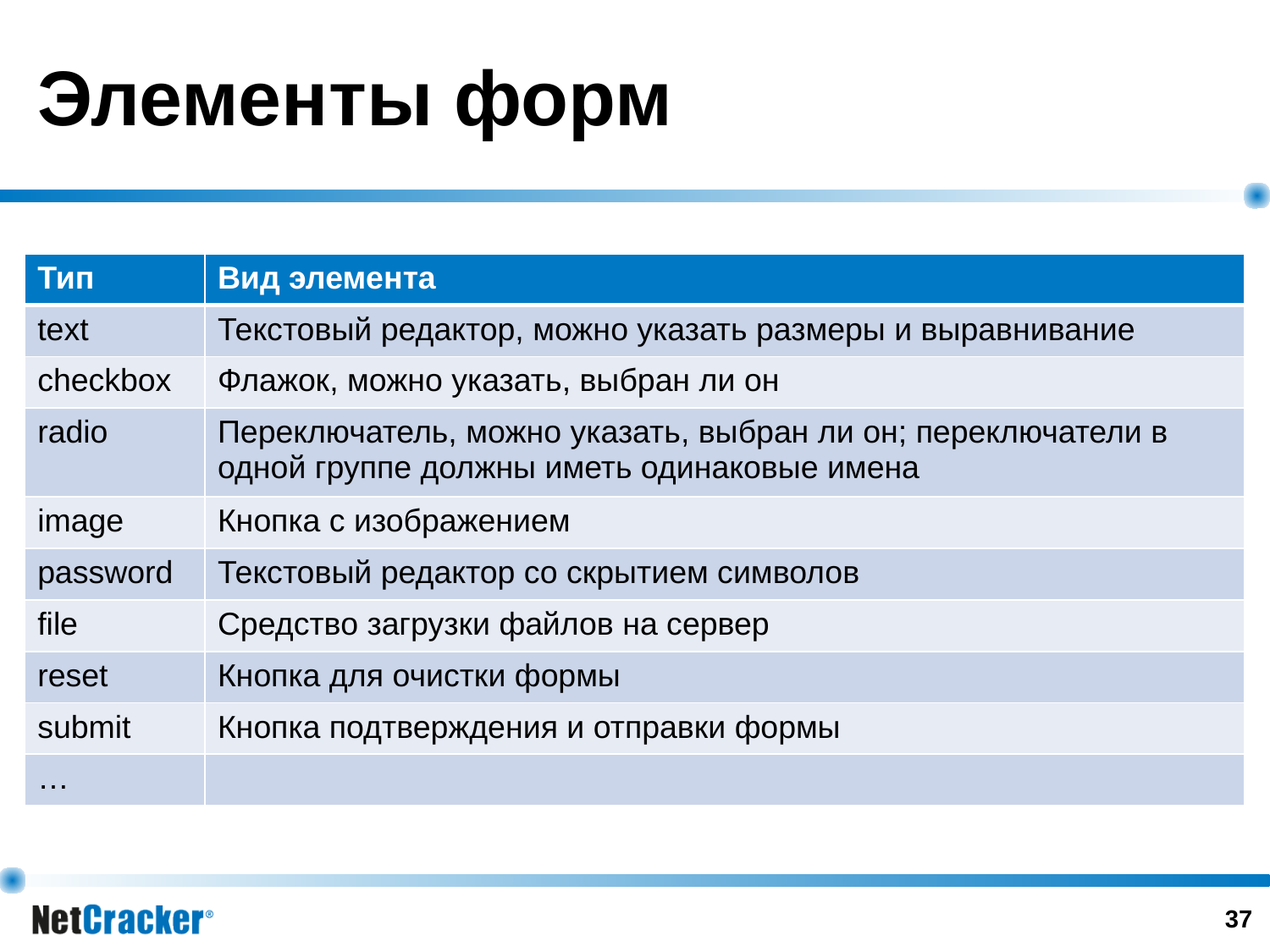

# Элементы форм
| Тип | Вид элемента |
| --- | --- |
| text | Текстовый редактор, можно указать размеры и выравнивание |
| checkbox | Флажок, можно указать, выбран ли он |
| radio | Переключатель, можно указать, выбран ли он; переключатели в одной группе должны иметь одинаковые имена |
| image | Кнопка с изображением |
| password | Текстовый редактор со скрытием символов |
| file | Средство загрузки файлов на сервер |
| reset | Кнопка для очистки формы |
| submit | Кнопка подтверждения и отправки формы |
| … |  |
37